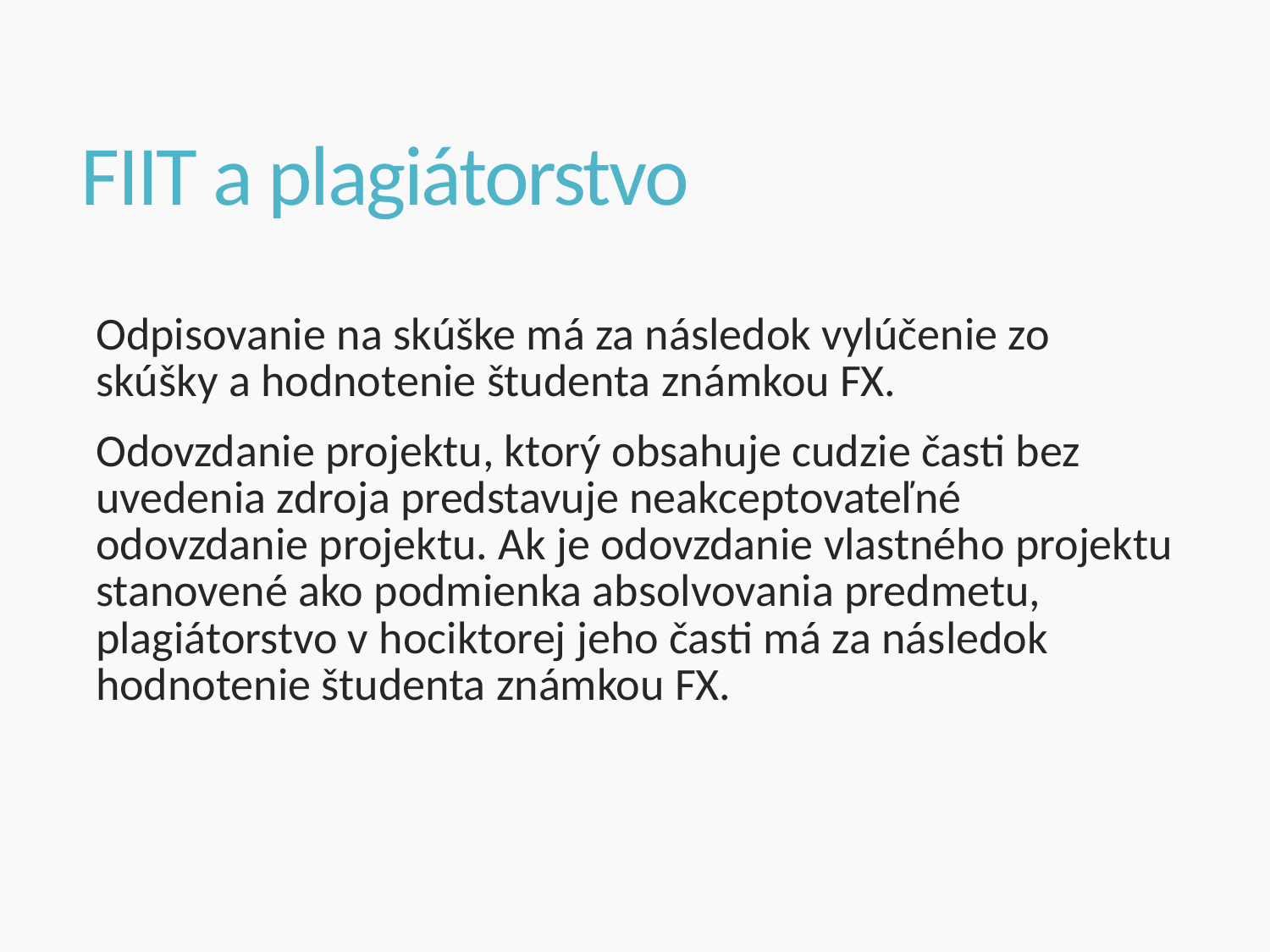

# FIIT a plagiátorstvo
Odpisovanie na skúške má za následok vylúčenie zo skúšky a hodnotenie študenta známkou FX.
Odovzdanie projektu, ktorý obsahuje cudzie časti bez uvedenia zdroja predstavuje neakceptovateľné odovzdanie projektu. Ak je odovzdanie vlastného projektu stanovené ako podmienka absolvovania predmetu, plagiátorstvo v hociktorej jeho časti má za následok hodnotenie študenta známkou FX.